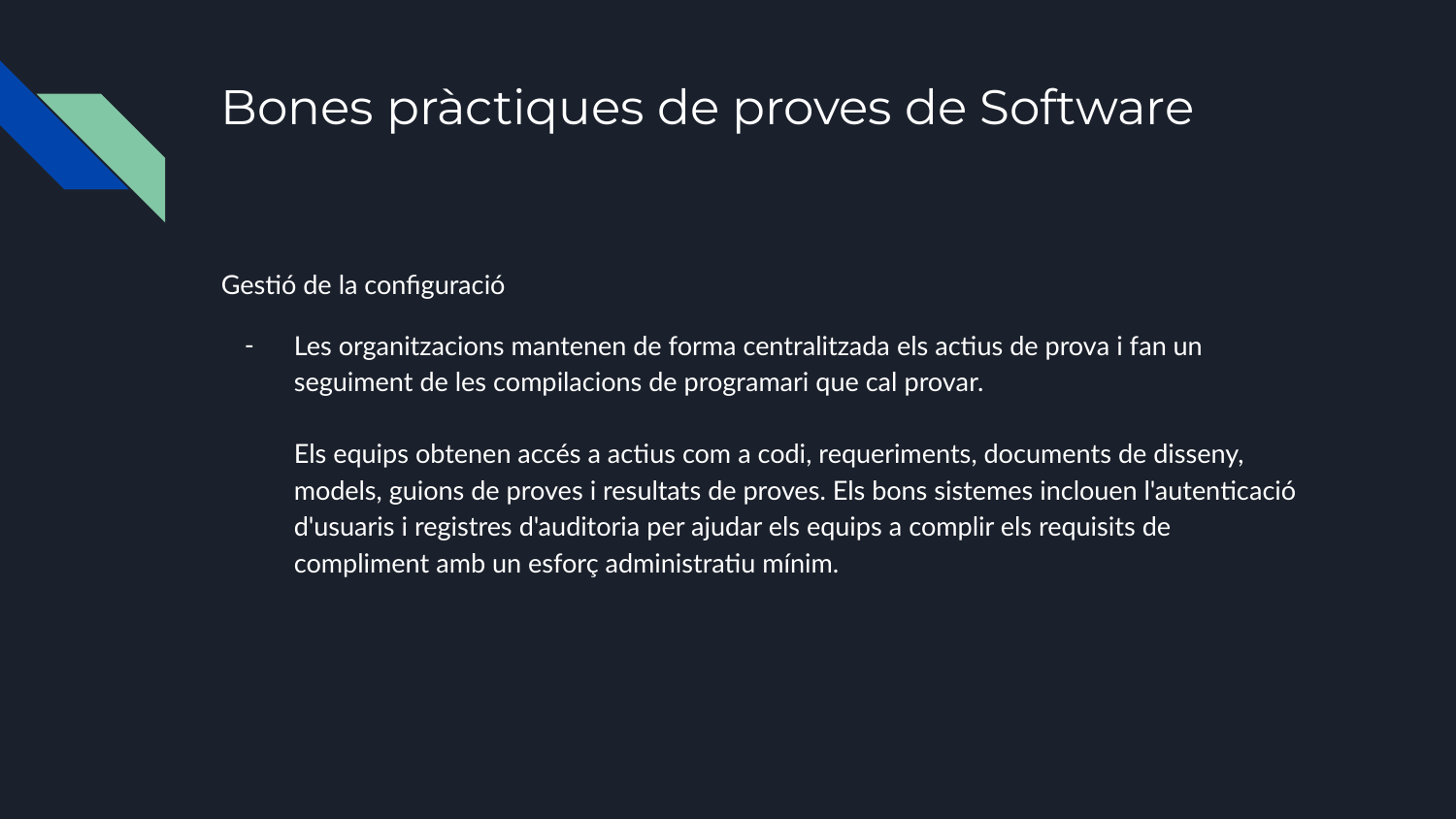

# Bones pràctiques de proves de Software
Gestió de la configuració
Les organitzacions mantenen de forma centralitzada els actius de prova i fan un seguiment de les compilacions de programari que cal provar.
Els equips obtenen accés a actius com a codi, requeriments, documents de disseny, models, guions de proves i resultats de proves. Els bons sistemes inclouen l'autenticació d'usuaris i registres d'auditoria per ajudar els equips a complir els requisits de compliment amb un esforç administratiu mínim.